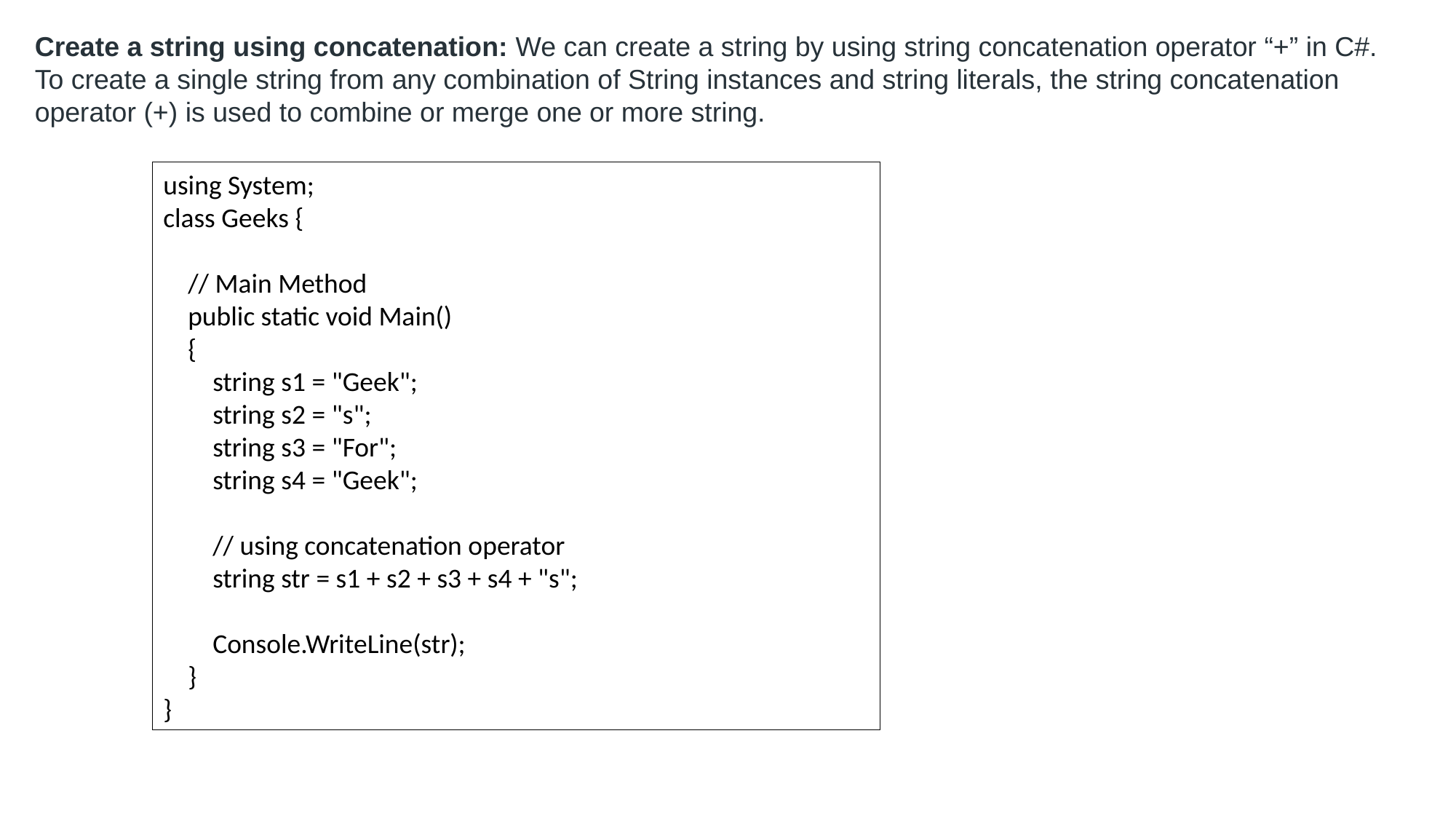

Create a string using concatenation: We can create a string by using string concatenation operator “+” in C#. To create a single string from any combination of String instances and string literals, the string concatenation operator (+) is used to combine or merge one or more string.
using System;
class Geeks {

    // Main Method
    public static void Main()
    {
        string s1 = "Geek";
        string s2 = "s";
        string s3 = "For";
        string s4 = "Geek";

        // using concatenation operator
        string str = s1 + s2 + s3 + s4 + "s";

        Console.WriteLine(str);
    }
}